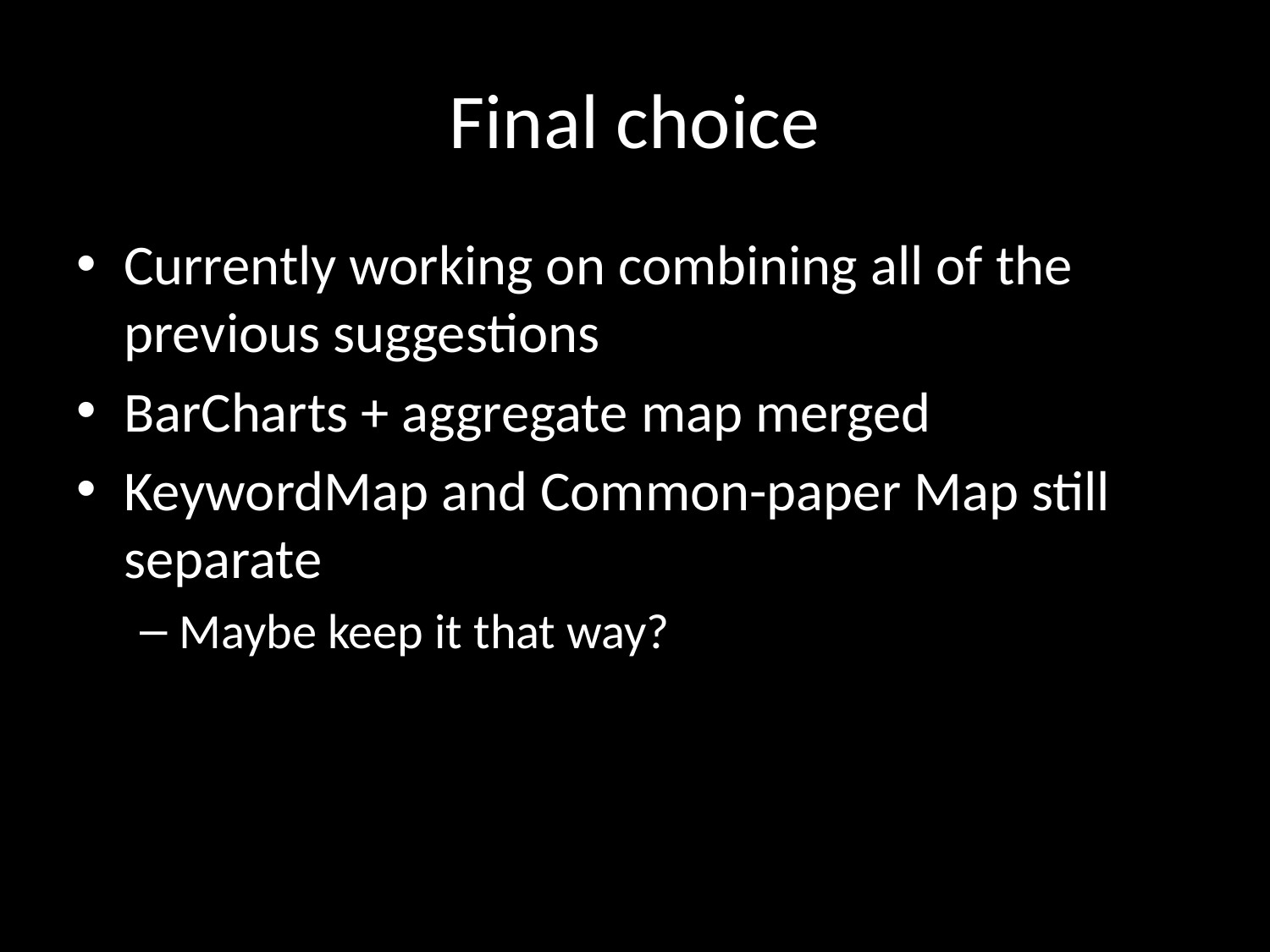

# Final choice
Currently working on combining all of the previous suggestions
BarCharts + aggregate map merged
KeywordMap and Common-paper Map still separate
Maybe keep it that way?